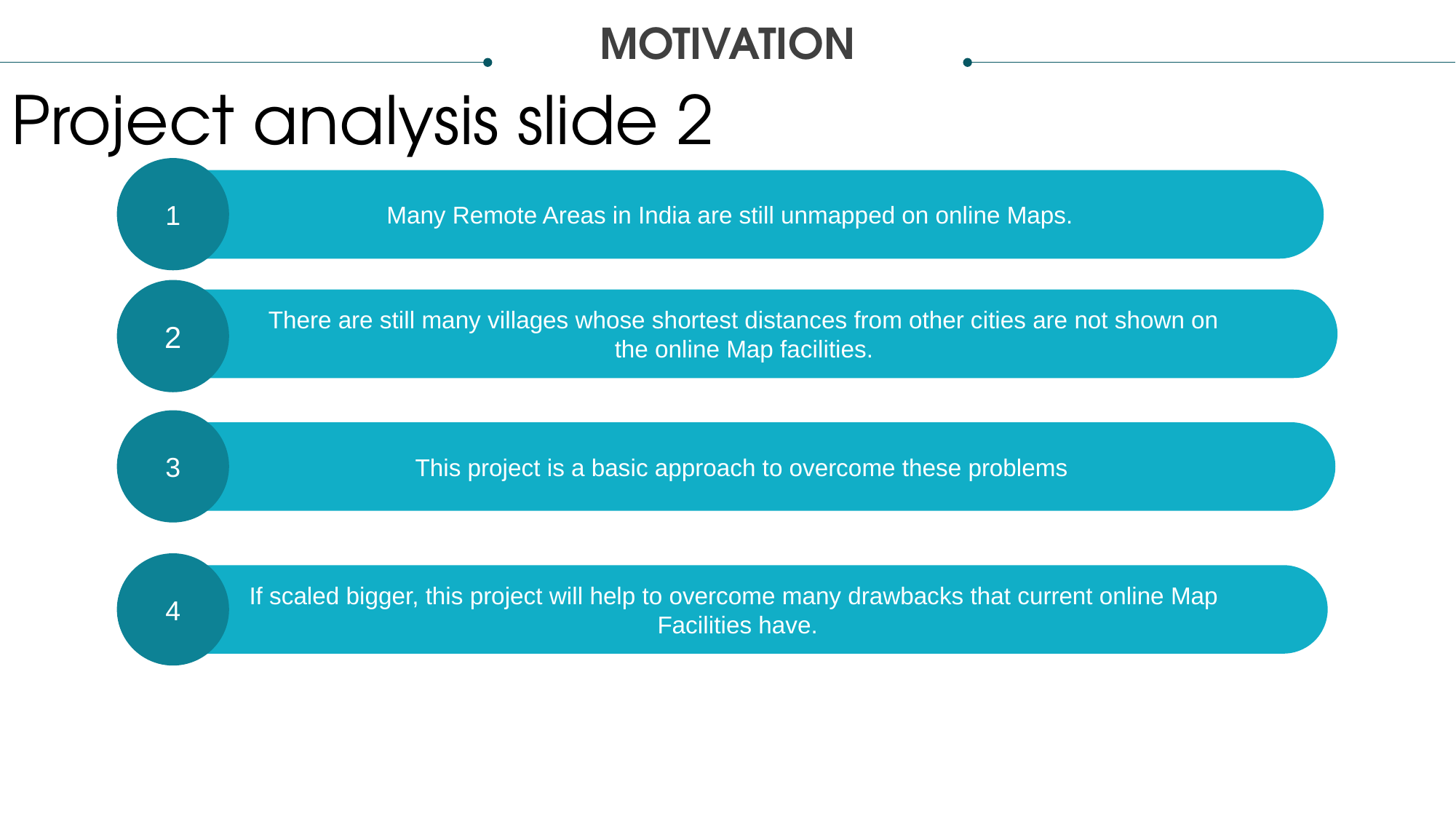

MOTIVATION
Project analysis slide 2
1
Many Remote Areas in India are still unmapped on online Maps.
2
There are still many villages whose shortest distances from other cities are not shown on
the online Map facilities.
3
This project is a basic approach to overcome these problems
4
If scaled bigger, this project will help to overcome many drawbacks that current online Map
 Facilities have.